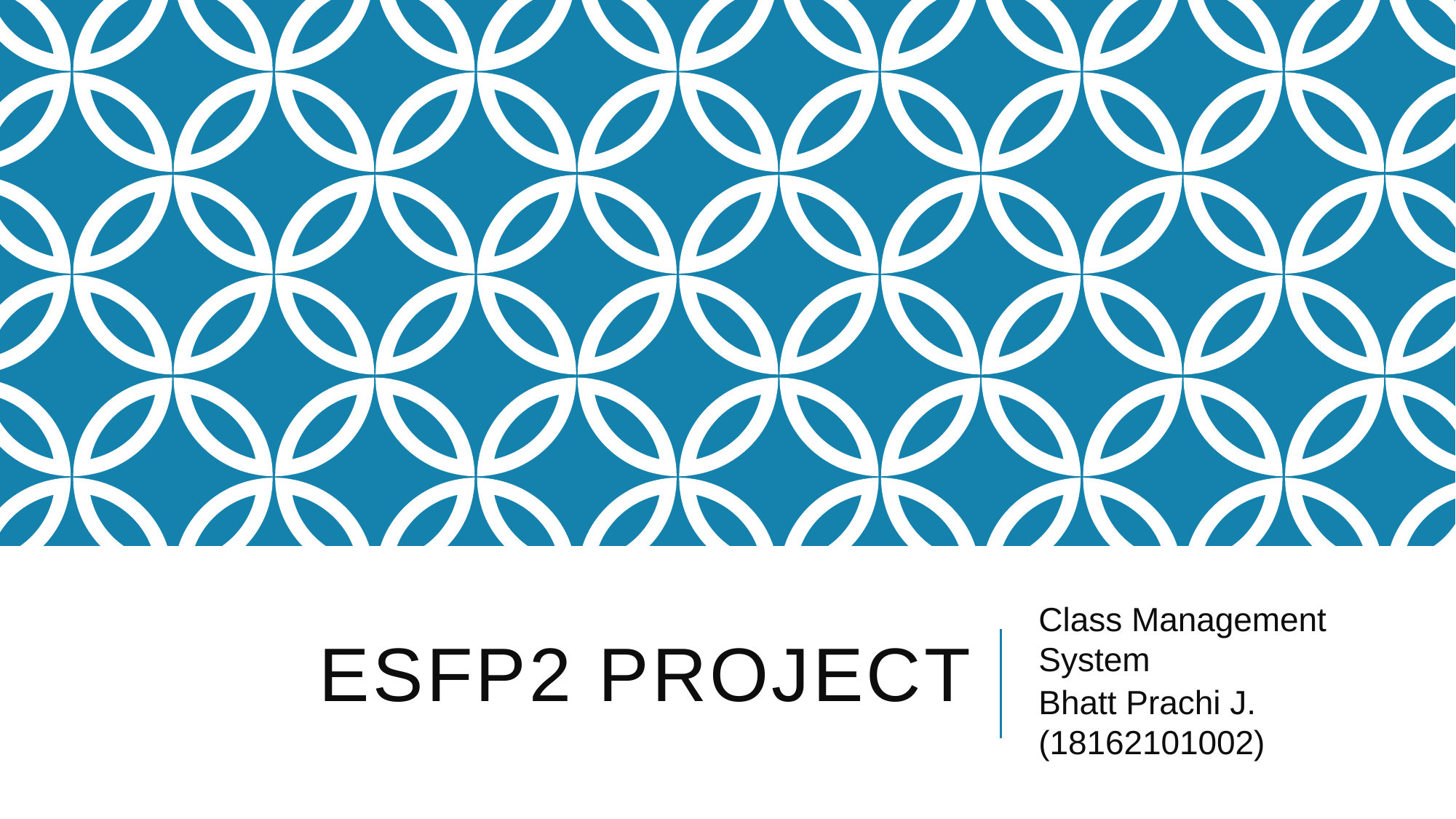

# ESFP2 Project
Class Management System
Bhatt Prachi J.(18162101002)